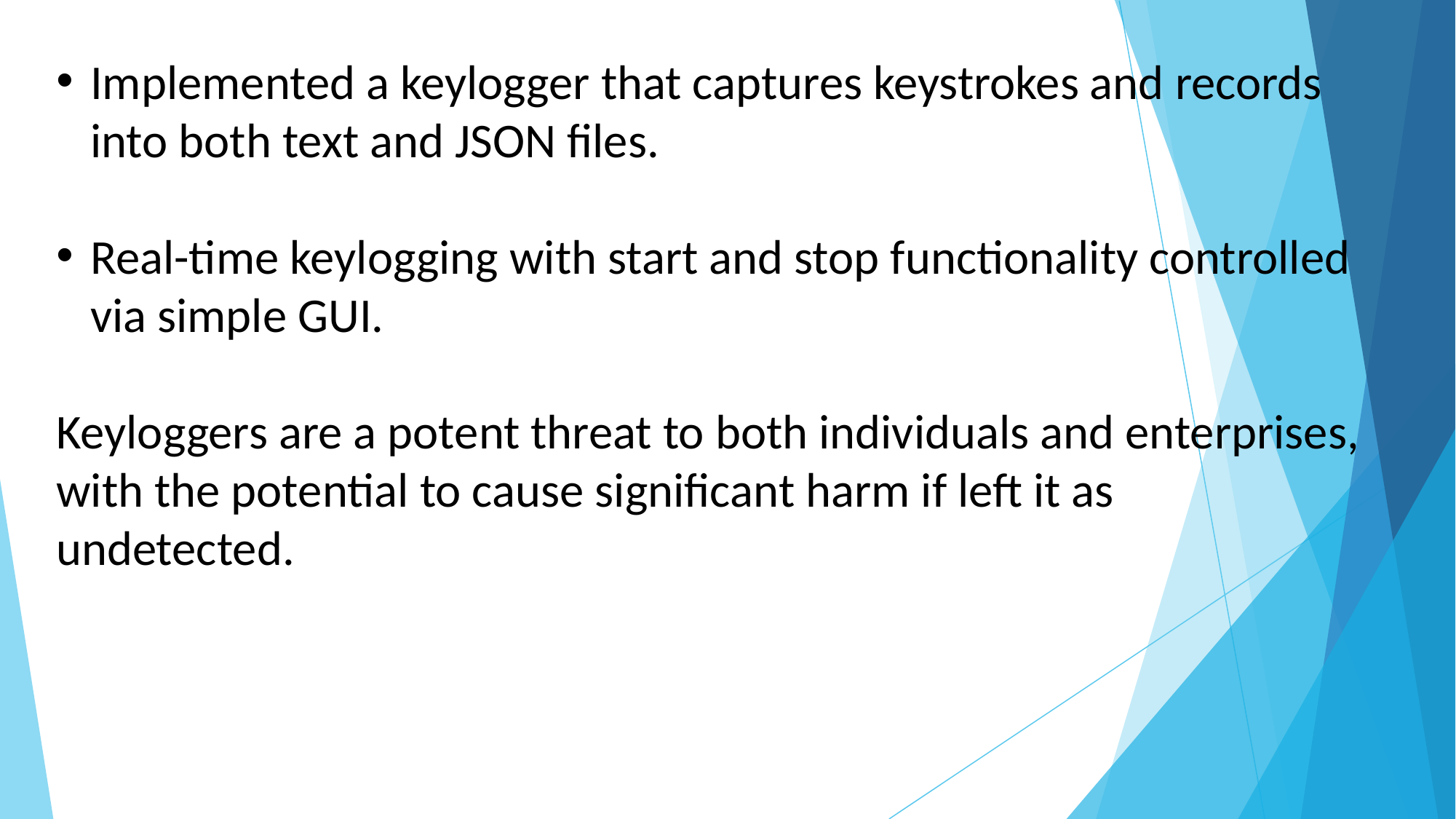

Implemented a keylogger that captures keystrokes and records into both text and JSON files.

Real-time keylogging with start and stop functionality controlled via simple GUI.

Keyloggers are a potent threat to both individuals and enterprises, with the potential to cause significant harm if left it as undetected.